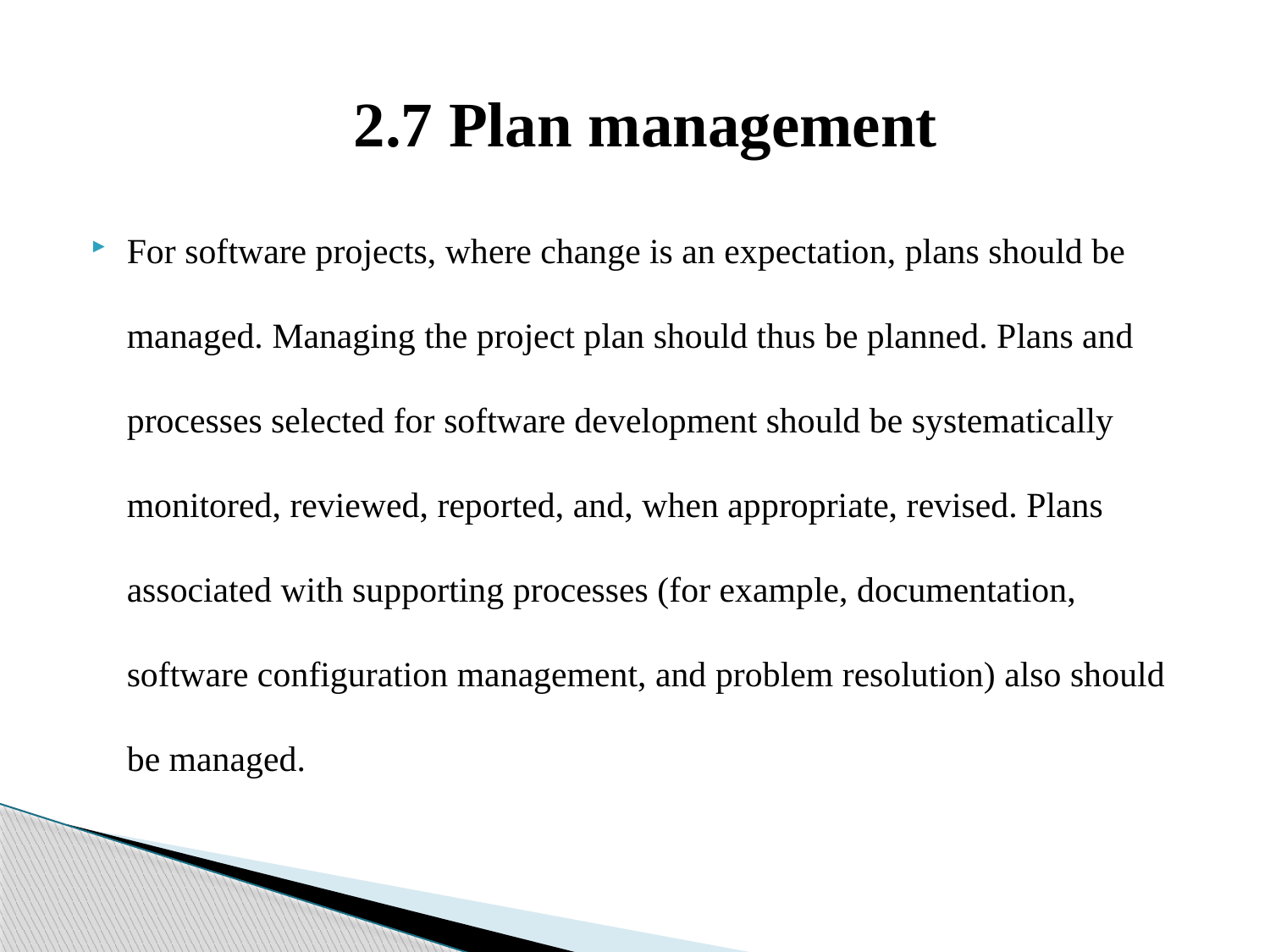

# 2.7 Plan management
For software projects, where change is an expectation, plans should be managed. Managing the project plan should thus be planned. Plans and processes selected for software development should be systematically monitored, reviewed, reported, and, when appropriate, revised. Plans associated with supporting processes (for example, documentation, software configuration management, and problem resolution) also should be managed.